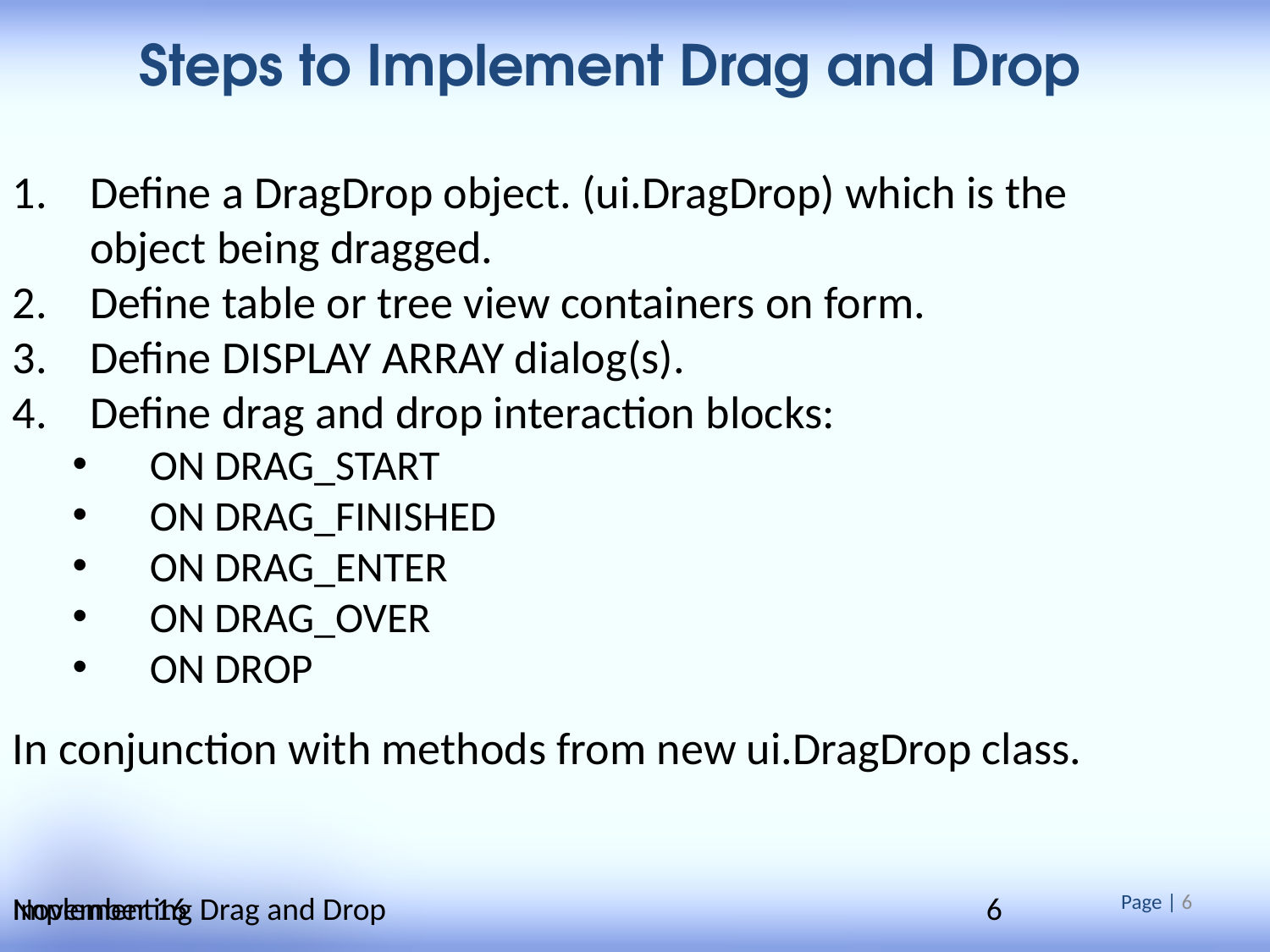

Steps to Implement Drag and Drop
Define a DragDrop object. (ui.DragDrop) which is the object being dragged.
Define table or tree view containers on form.
Define DISPLAY ARRAY dialog(s).
Define drag and drop interaction blocks:
ON DRAG_START
ON DRAG_FINISHED
ON DRAG_ENTER
ON DRAG_OVER
ON DROP

In conjunction with methods from new ui.DragDrop class.

November 16
Implementing Drag and Drop
6